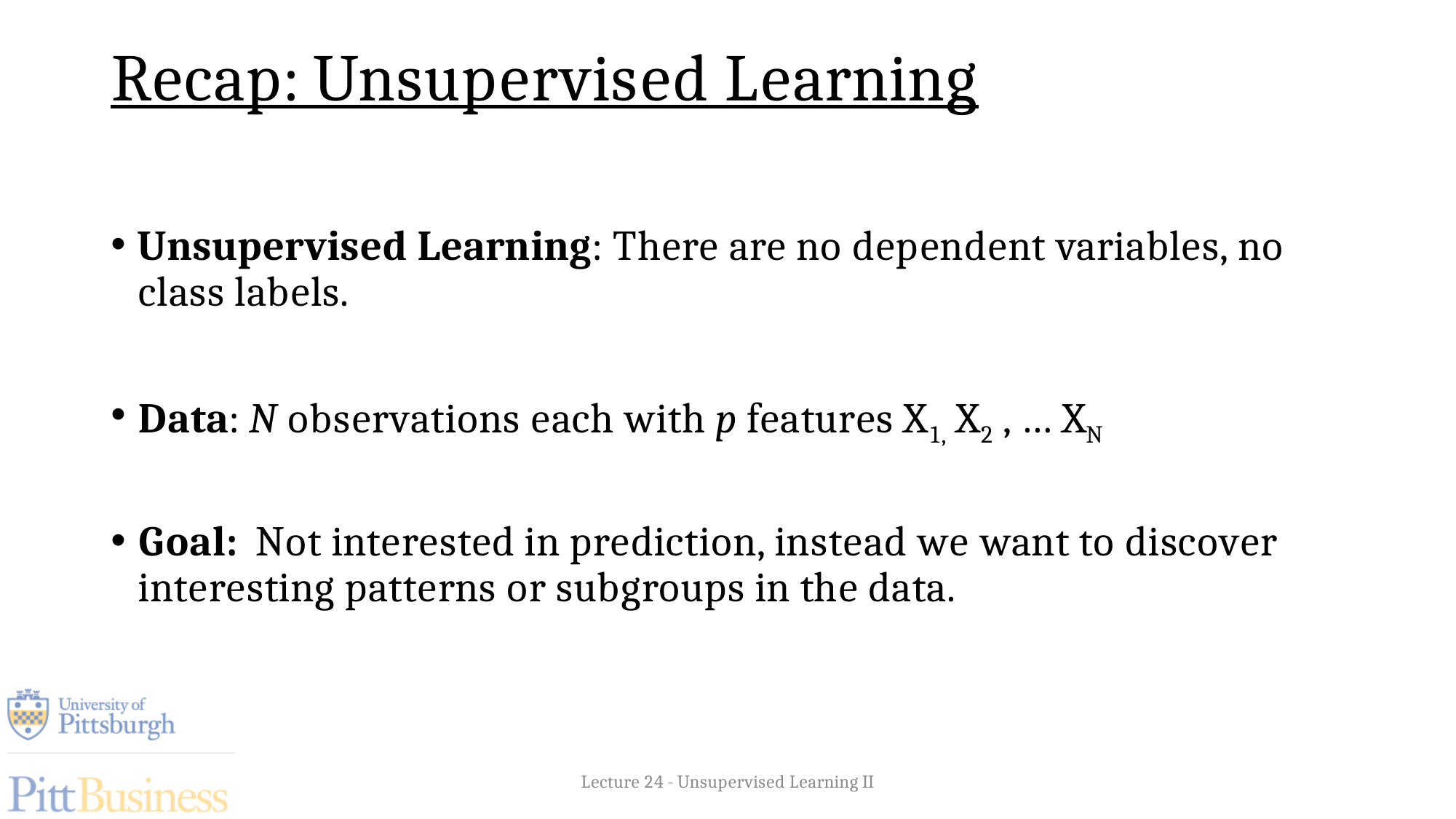

# Recap: Unsupervised Learning
Unsupervised Learning: There are no dependent variables, no class labels.

Data: N observations each with p features X1, X2 , … XN

Goal:  Not interested in prediction, instead we want to discover interesting patterns or subgroups in the data.

Lecture 24 - Unsupervised Learning II